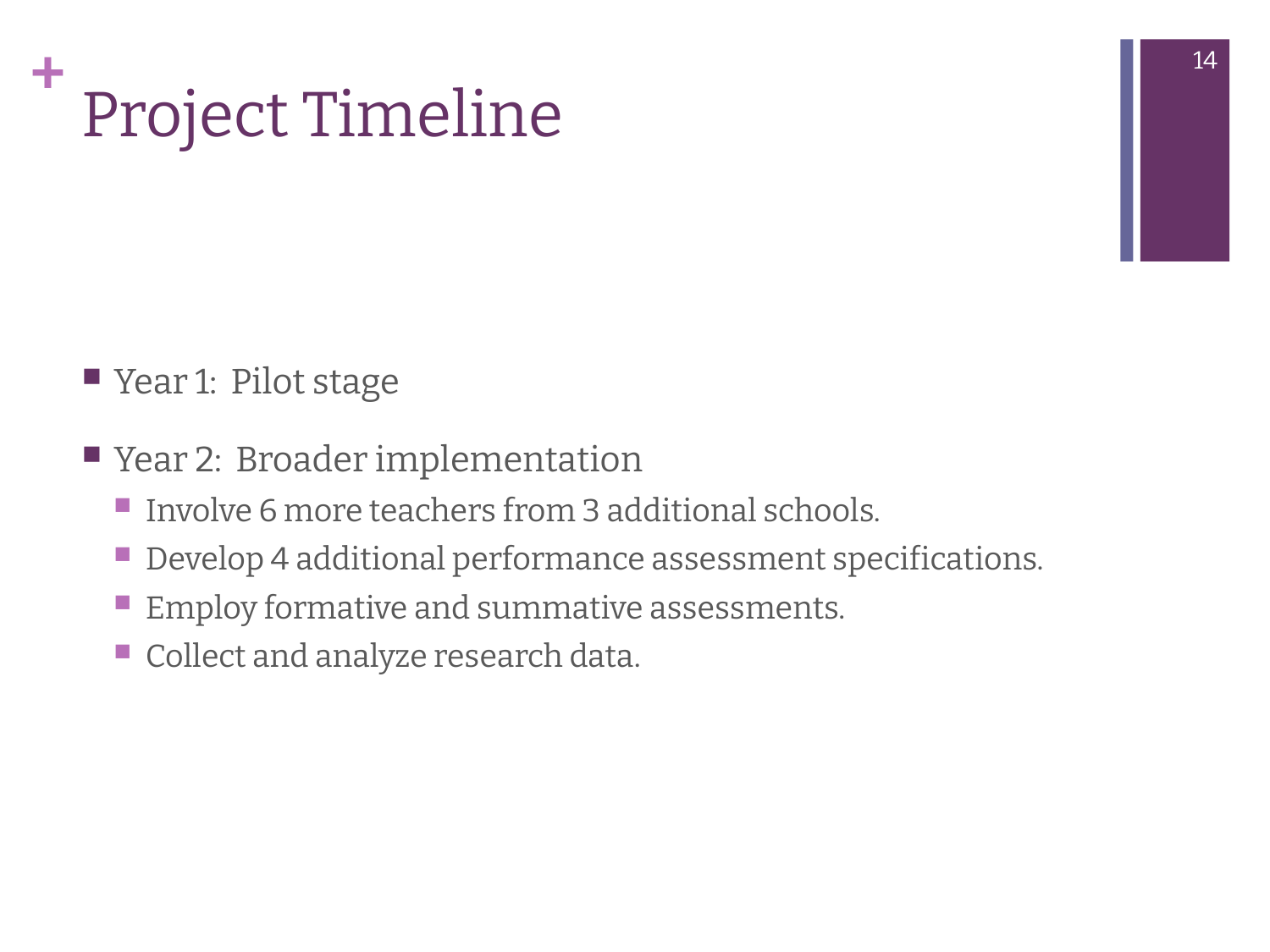

14
# Project Timeline

Year 1:  Pilot stage
Year 2:  Broader implementation
Involve 6 more teachers from 3 additional schools.
Develop 4 additional performance assessment specifications.
Employ formative and summative assessments.
Collect and analyze research data.